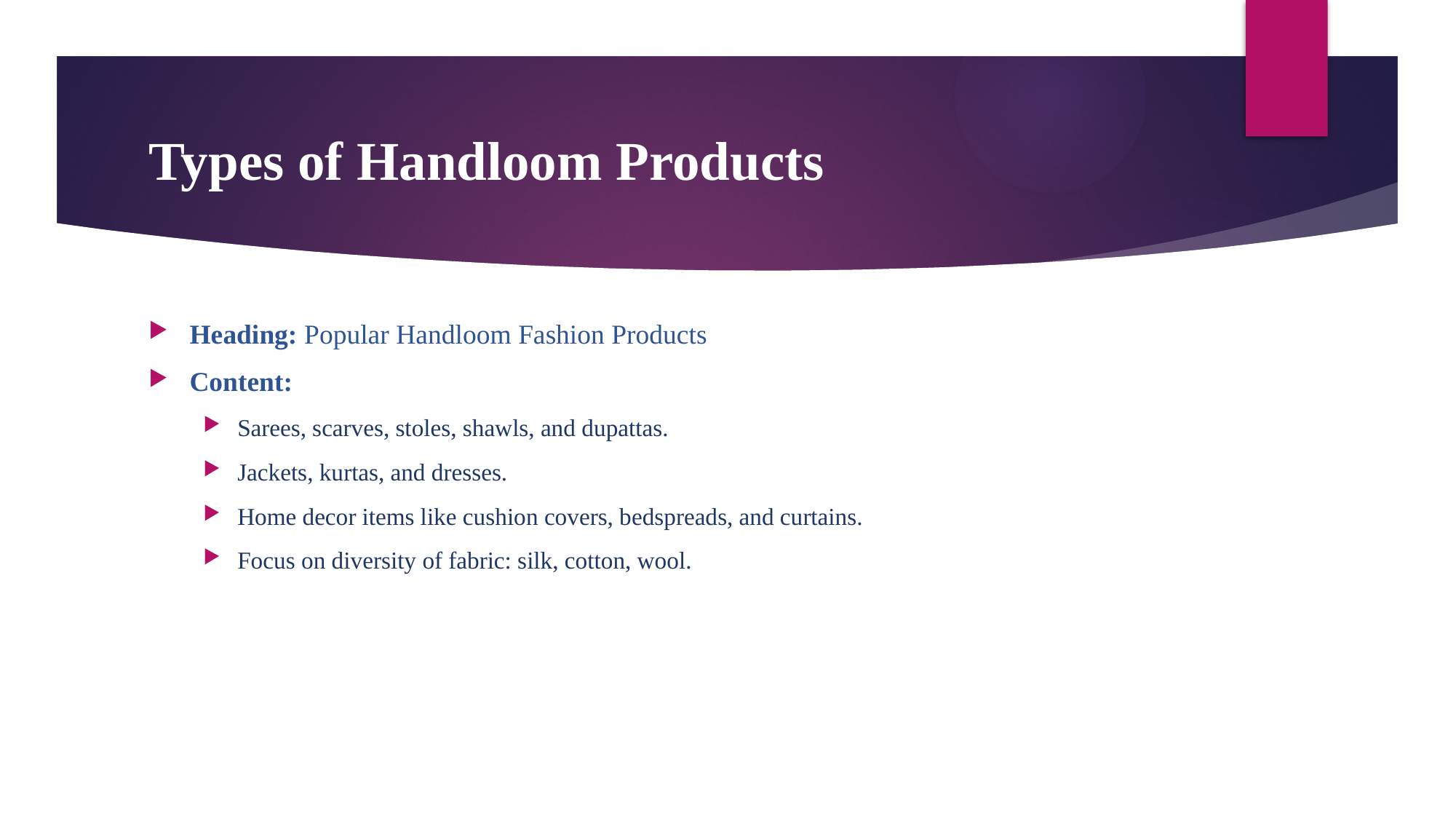

# Types of Handloom Products
Heading: Popular Handloom Fashion Products
Content:
Sarees, scarves, stoles, shawls, and dupattas.
Jackets, kurtas, and dresses.
Home decor items like cushion covers, bedspreads, and curtains.
Focus on diversity of fabric: silk, cotton, wool.